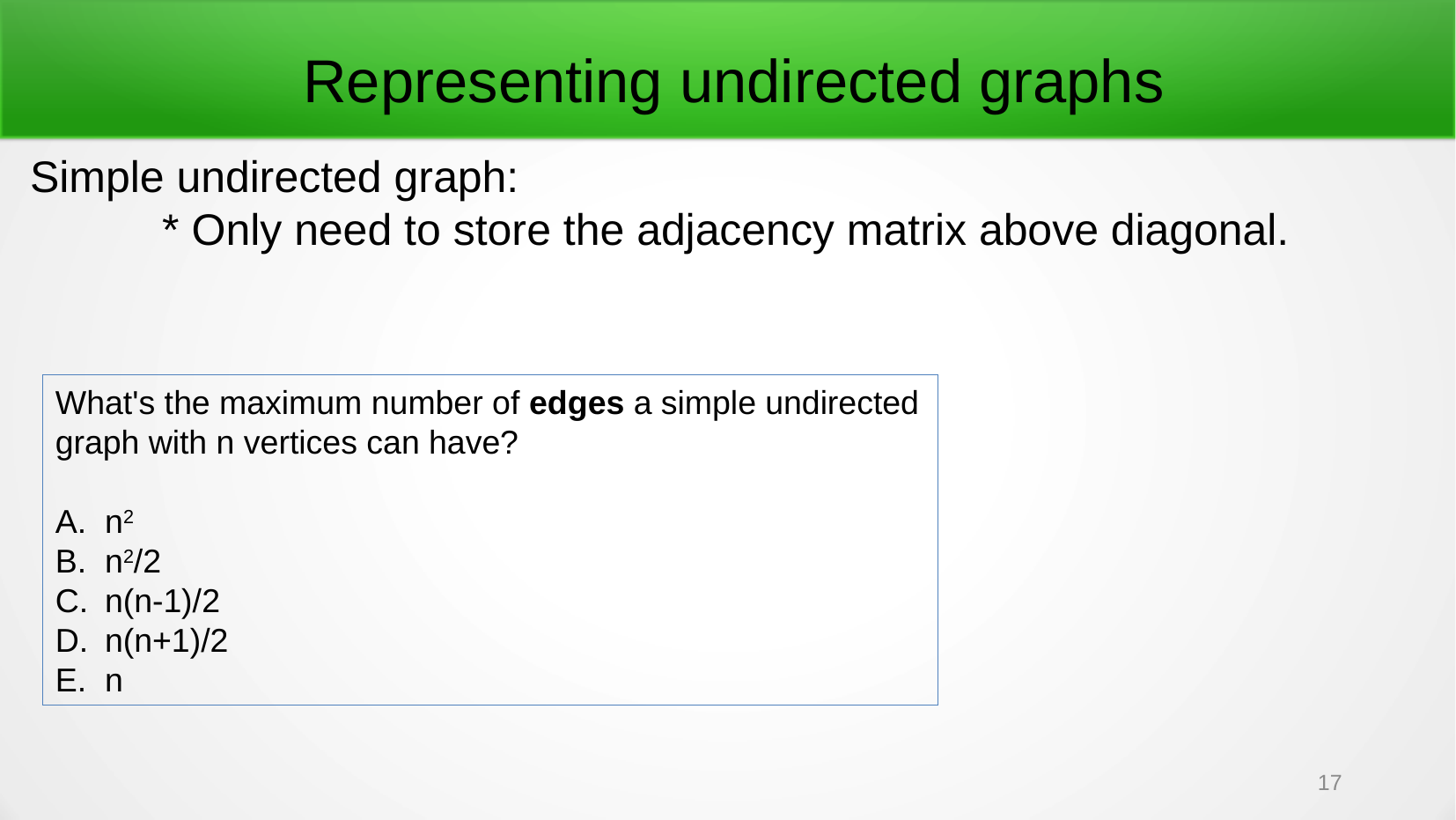

Representing undirected graphs
Simple undirected graph:
	* Only need to store the adjacency matrix above diagonal.

What's the maximum number of edges a simple undirected graph with n vertices can have?

n2
n2/2
n(n-1)/2
n(n+1)/2
n
17